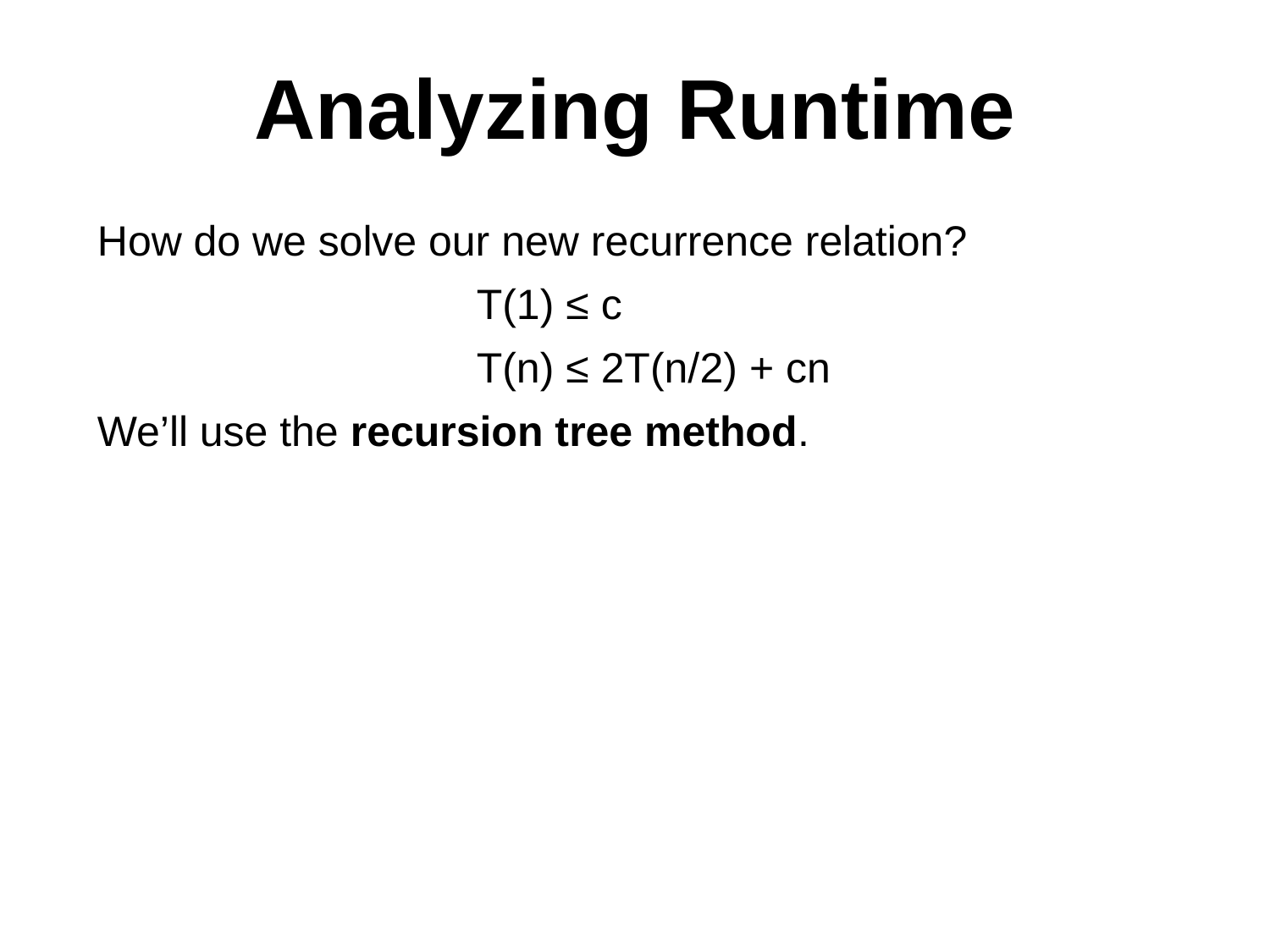

Analyzing Runtime
How do we solve our new recurrence relation?

                                T(1) ≤ c

                                T(n) ≤ 2T(n/2) + cn

We’ll use the recursion tree method.